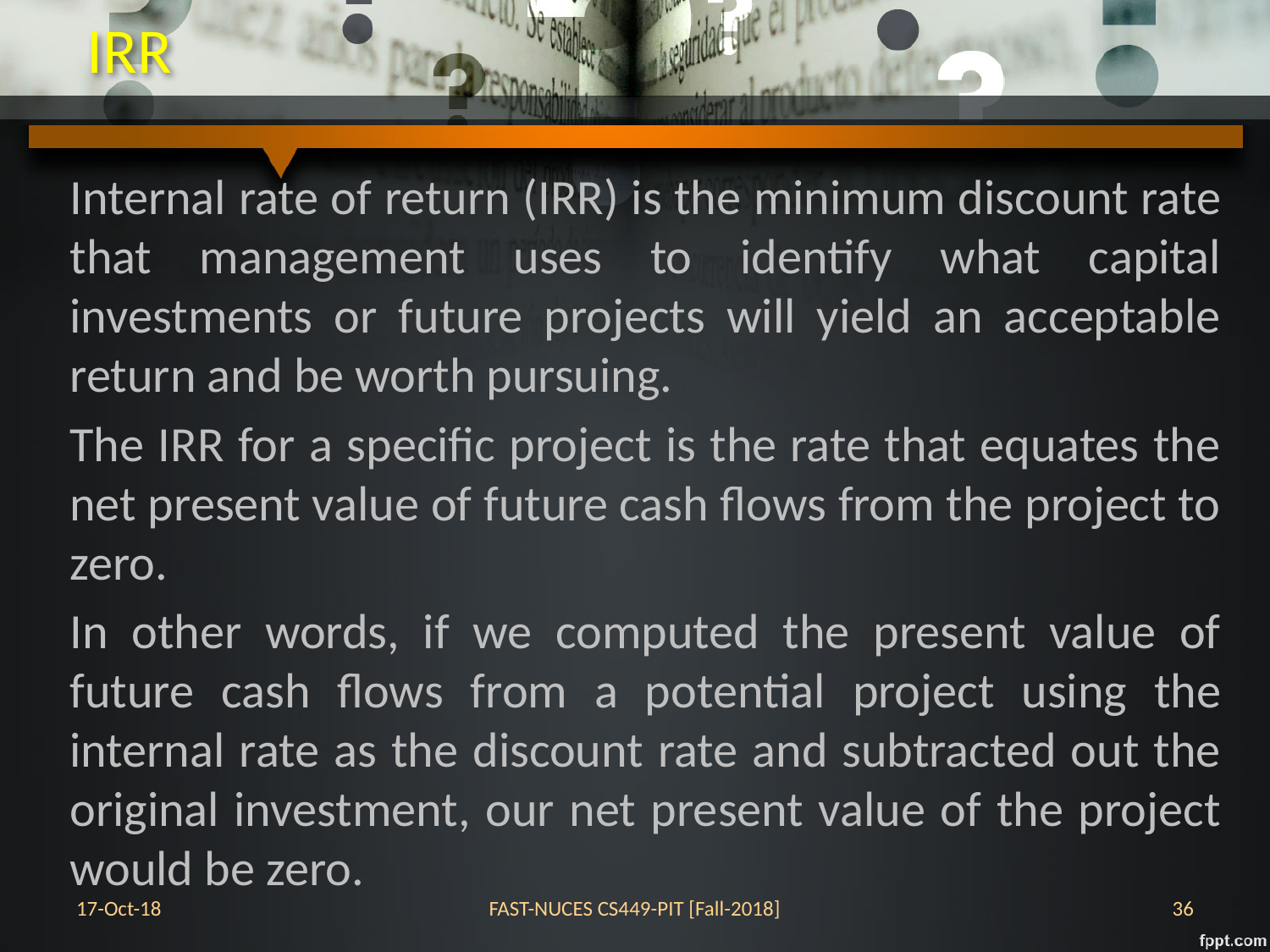

# IRR

Internal rate of return (IRR) is the minimum discount rate that management uses to identify what capital investments or future projects will yield an acceptable return and be worth pursuing.
The IRR for a specific project is the rate that equates the net present value of future cash flows from the project to zero.
In other words, if we computed the present value of future cash flows from a potential project using the internal rate as the discount rate and subtracted out the original investment, our net present value of the project would be zero.
17-Oct-18
FAST-NUCES CS449-PIT [Fall-2018]
36